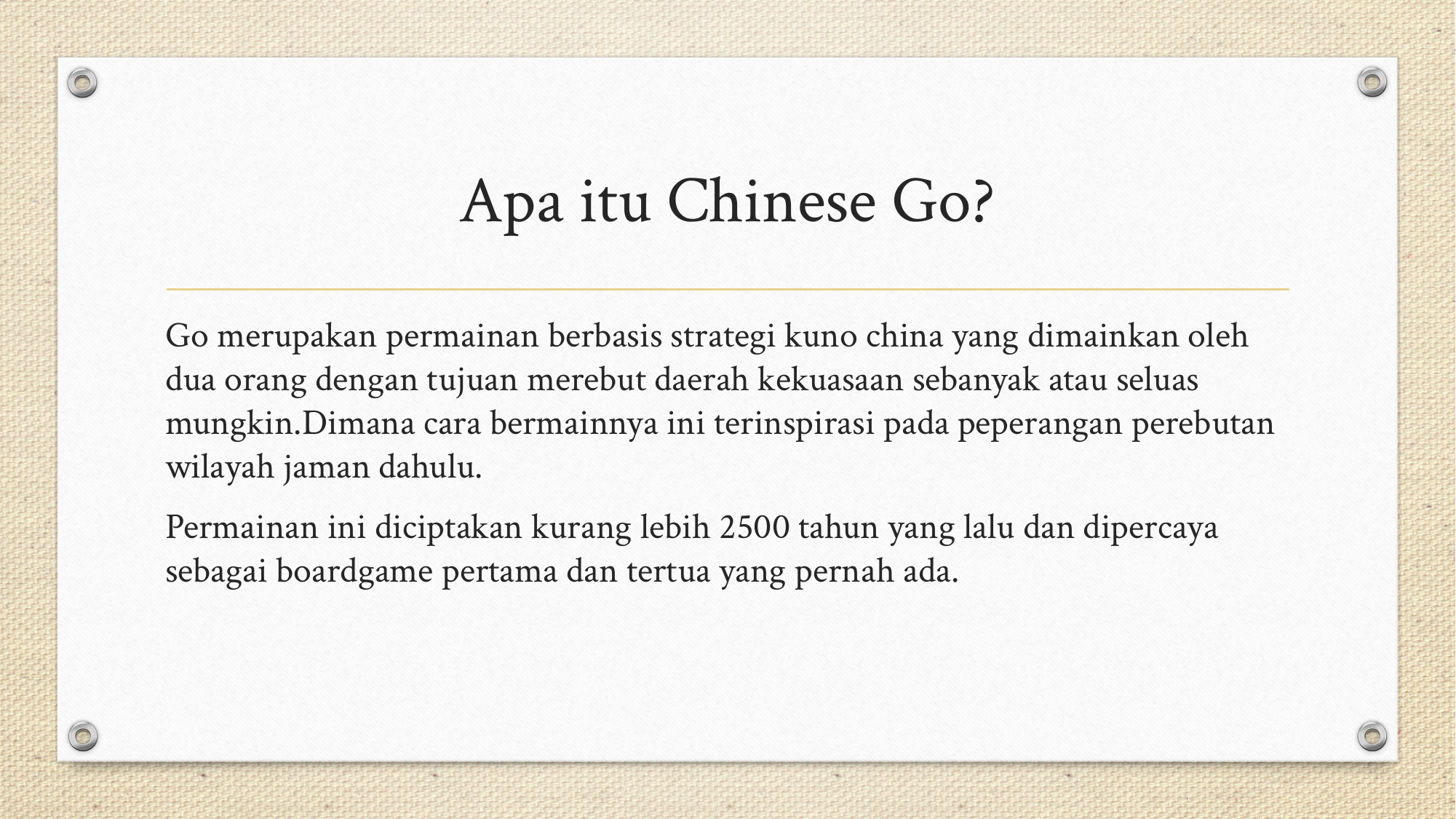

# Apa itu Chinese Go?
Go merupakan permainan berbasis strategi kuno china yang dimainkan oleh dua orang dengan tujuan merebut daerah kekuasaan sebanyak atau seluas mungkin.Dimana cara bermainnya ini terinspirasi pada peperangan perebutan wilayah jaman dahulu.
Permainan ini diciptakan kurang lebih 2500 tahun yang lalu dan dipercaya sebagai boardgame pertama dan tertua yang pernah ada.